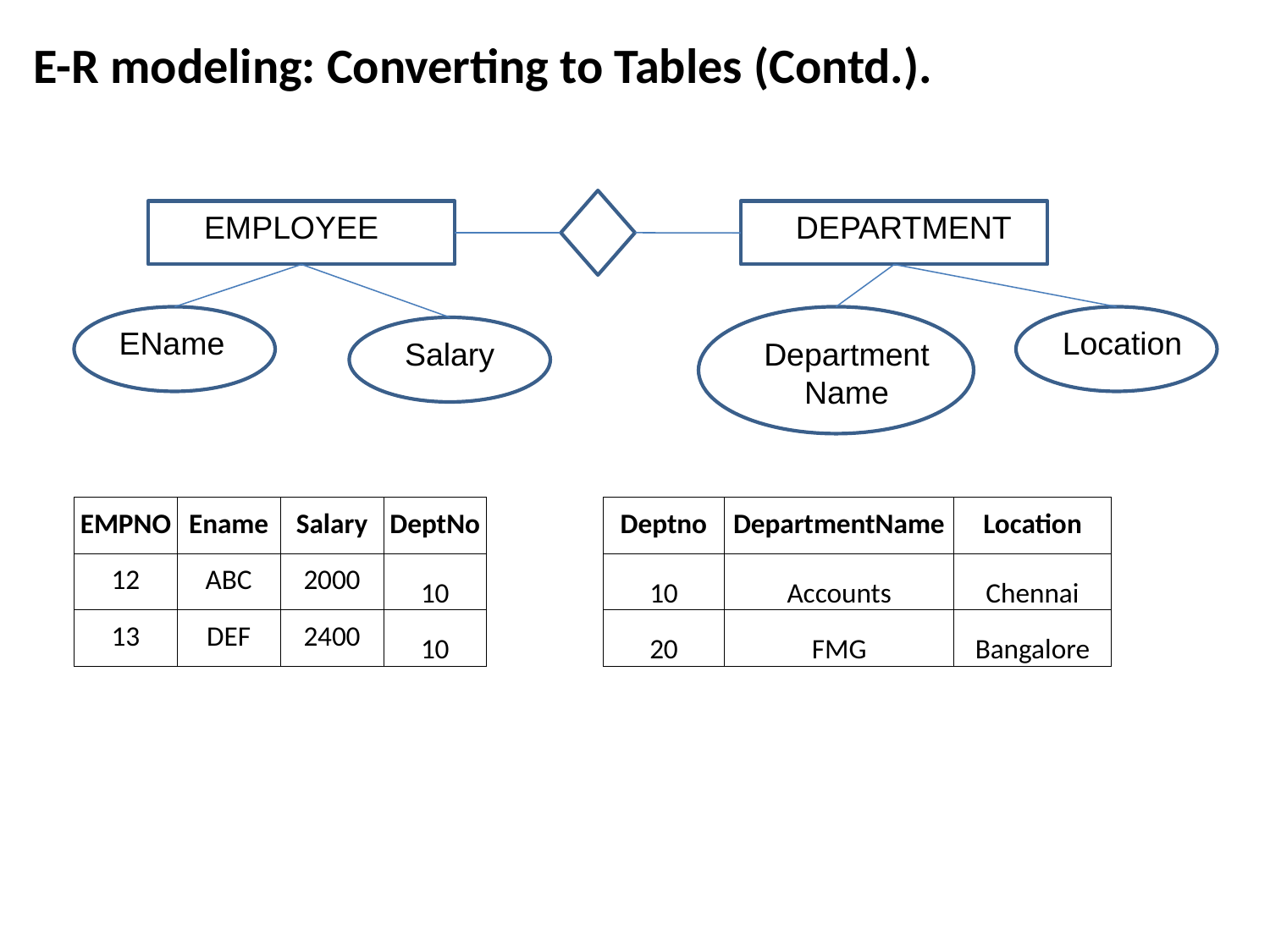

E-R modeling: Converting to Tables (Contd.).

EMPLOYEE

DEPARTMENT

EName

Location
Salary
Department Name
| EMPNO | Ename | Salary | DeptNo |
| --- | --- | --- | --- |
| 12 | ABC | 2000 | 10 |
| 13 | DEF | 2400 | 10 |
| Deptno | DepartmentName | Location |
| --- | --- | --- |
| 10 | Accounts | Chennai |
| 20 | FMG | Bangalore |